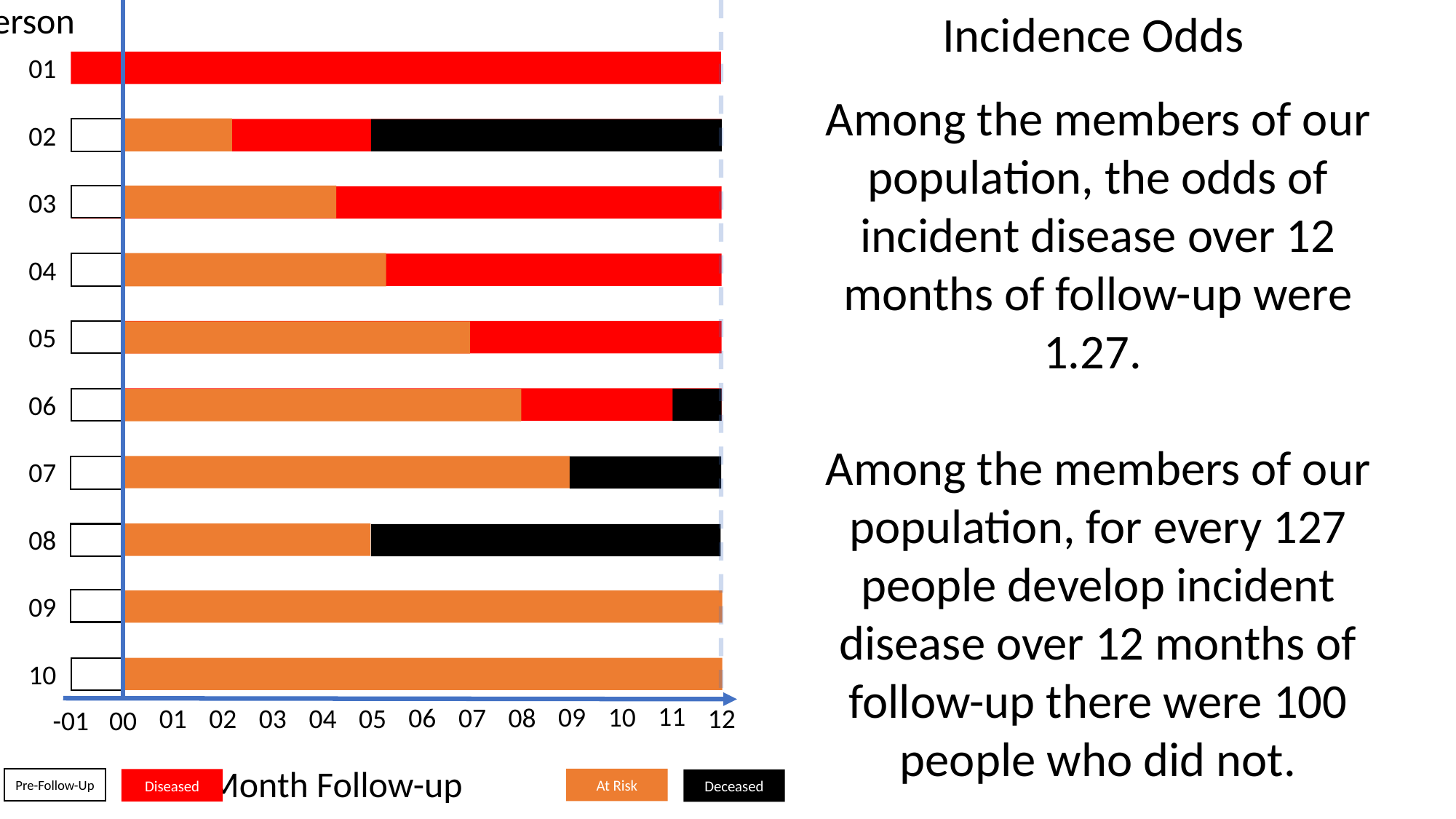

Person
Incidence Odds
01

Among the members of our population, the odds of incident disease over 12 months of follow-up were 1.27.

Among the members of our population, for every 127 people develop incident disease over 12 months of follow-up there were 100 people who did not.
02

03

04

05

06

07

08

09

10

11
10
09
08
07
06
05
12
01
02
03
04
-01
00
Month Follow-up
Pre-Follow-Up
At Risk
Diseased
Deceased